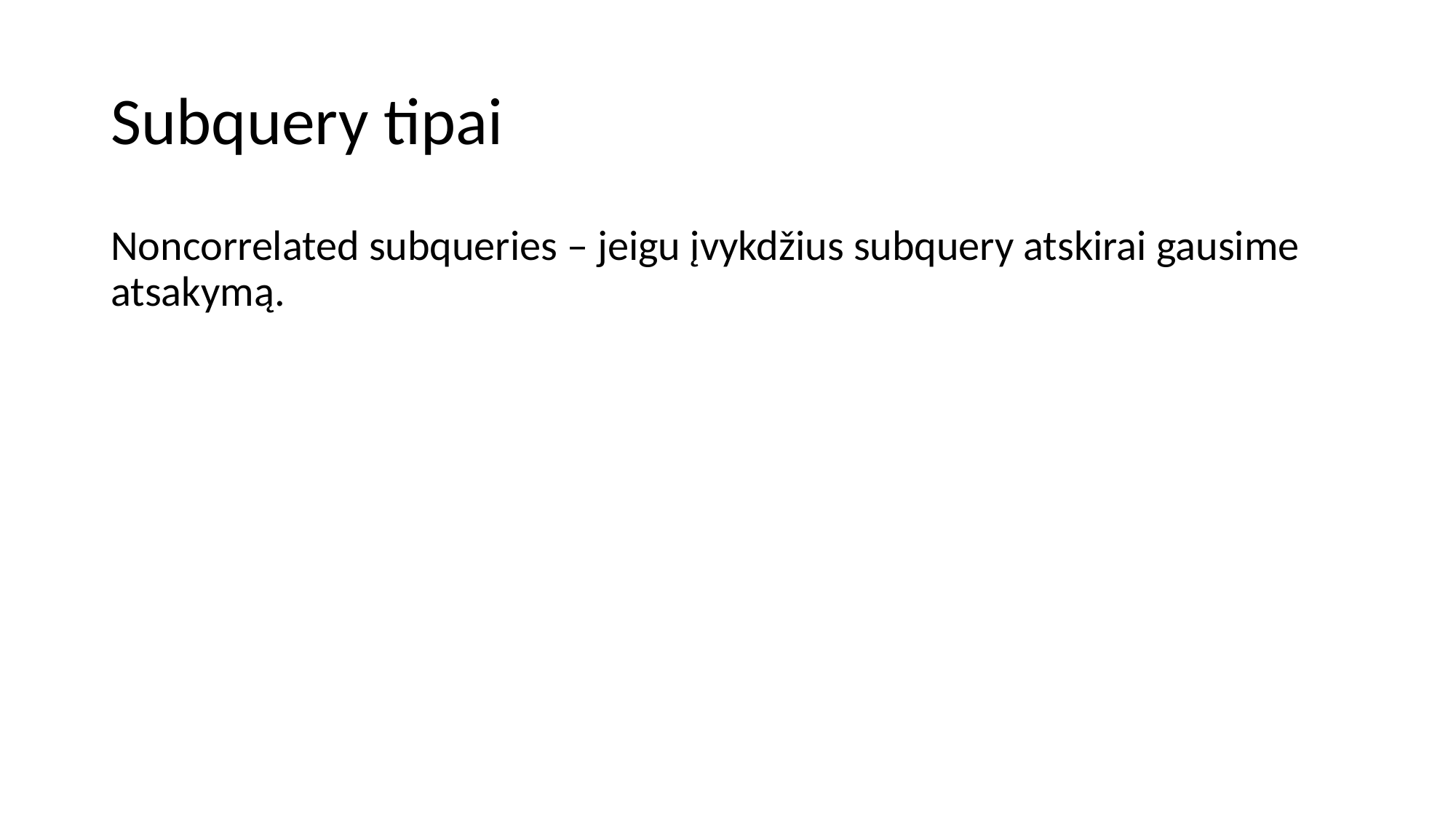

# Subquery tipai
Noncorrelated subqueries – jeigu įvykdžius subquery atskirai gausime atsakymą.